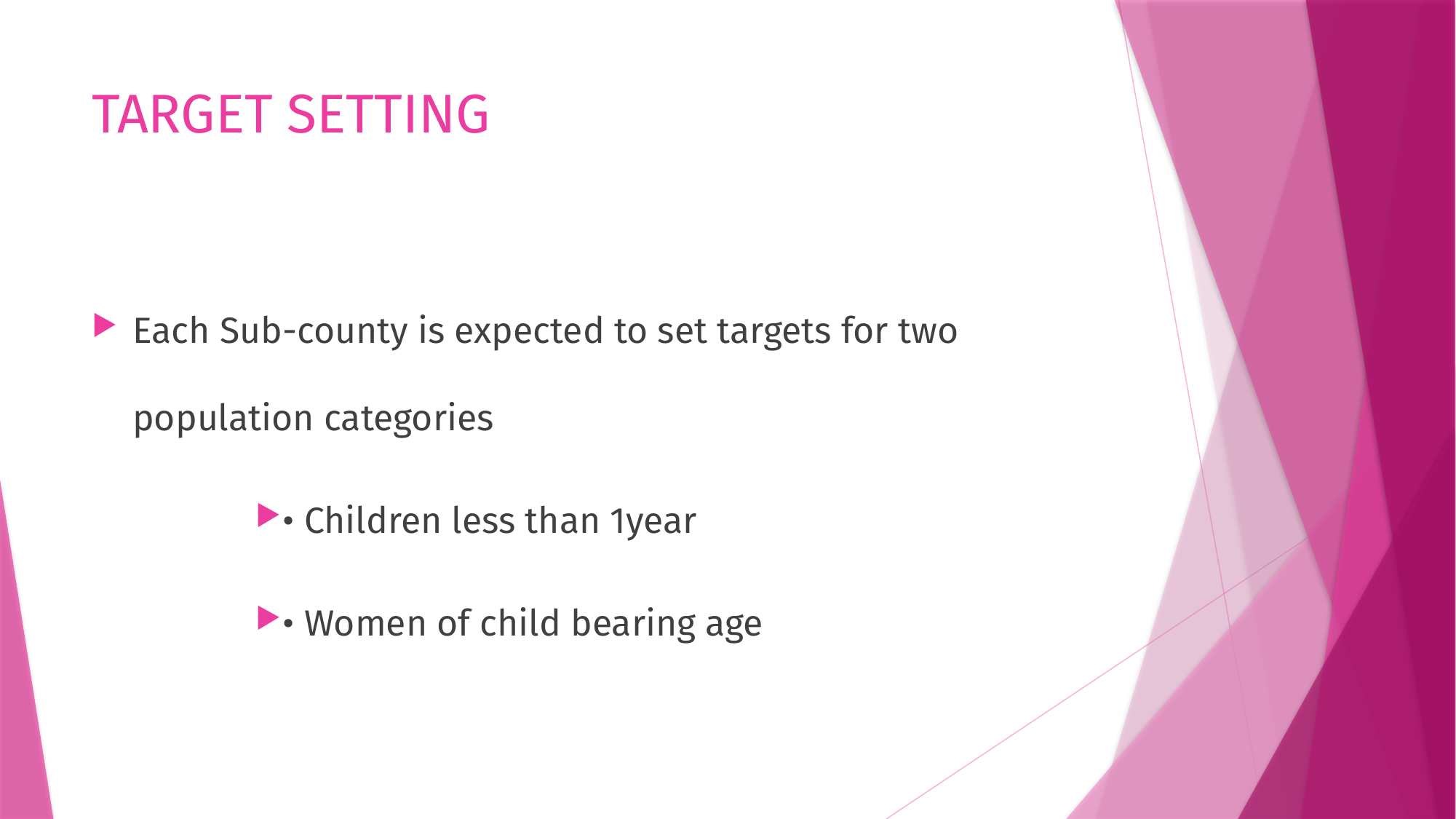

# TARGET SETTING
Each Sub-county is expected to set targets for two population categories
• Children less than 1year
• Women of child bearing age